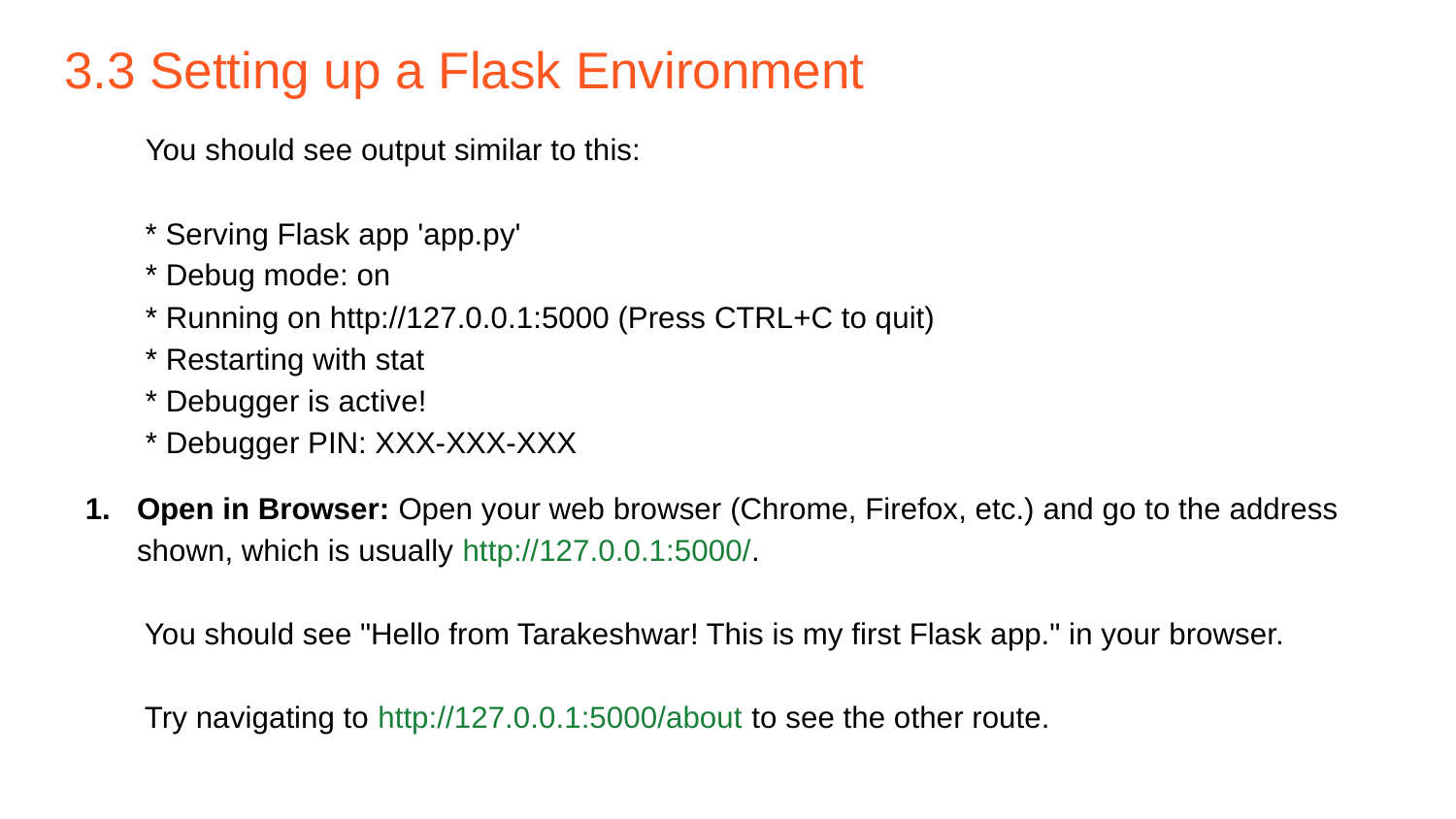

# 3.3 Setting up a Flask Environment
 You should see output similar to this:
 * Serving Flask app 'app.py'
 * Debug mode: on
 * Running on http://127.0.0.1:5000 (Press CTRL+C to quit)
 * Restarting with stat
 * Debugger is active!
 * Debugger PIN: XXX-XXX-XXX
Open in Browser: Open your web browser (Chrome, Firefox, etc.) and go to the address shown, which is usually http://127.0.0.1:5000/.
 You should see "Hello from Tarakeshwar! This is my first Flask app." in your browser.
 Try navigating to http://127.0.0.1:5000/about to see the other route.